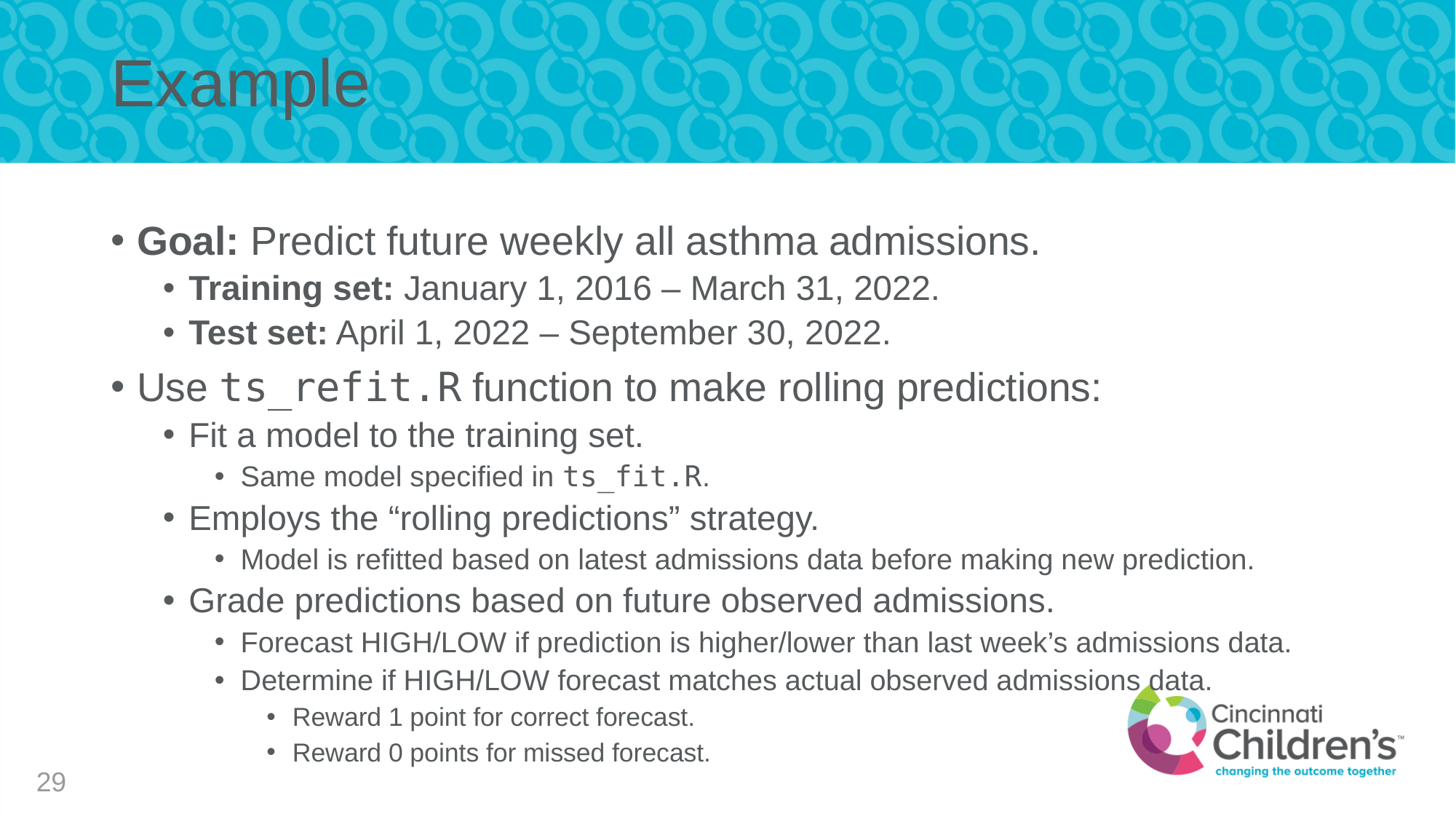

# Example
Goal: Predict future weekly all asthma admissions.
Training set: January 1, 2016 – March 31, 2022.
Test set: April 1, 2022 – September 30, 2022.
Use ts_refit.R function to make rolling predictions:
Fit a model to the training set.
Same model specified in ts_fit.R.
Employs the “rolling predictions” strategy.
Model is refitted based on latest admissions data before making new prediction.
Grade predictions based on future observed admissions.
Forecast HIGH/LOW if prediction is higher/lower than last week’s admissions data.
Determine if HIGH/LOW forecast matches actual observed admissions data.
Reward 1 point for correct forecast.
Reward 0 points for missed forecast.

29